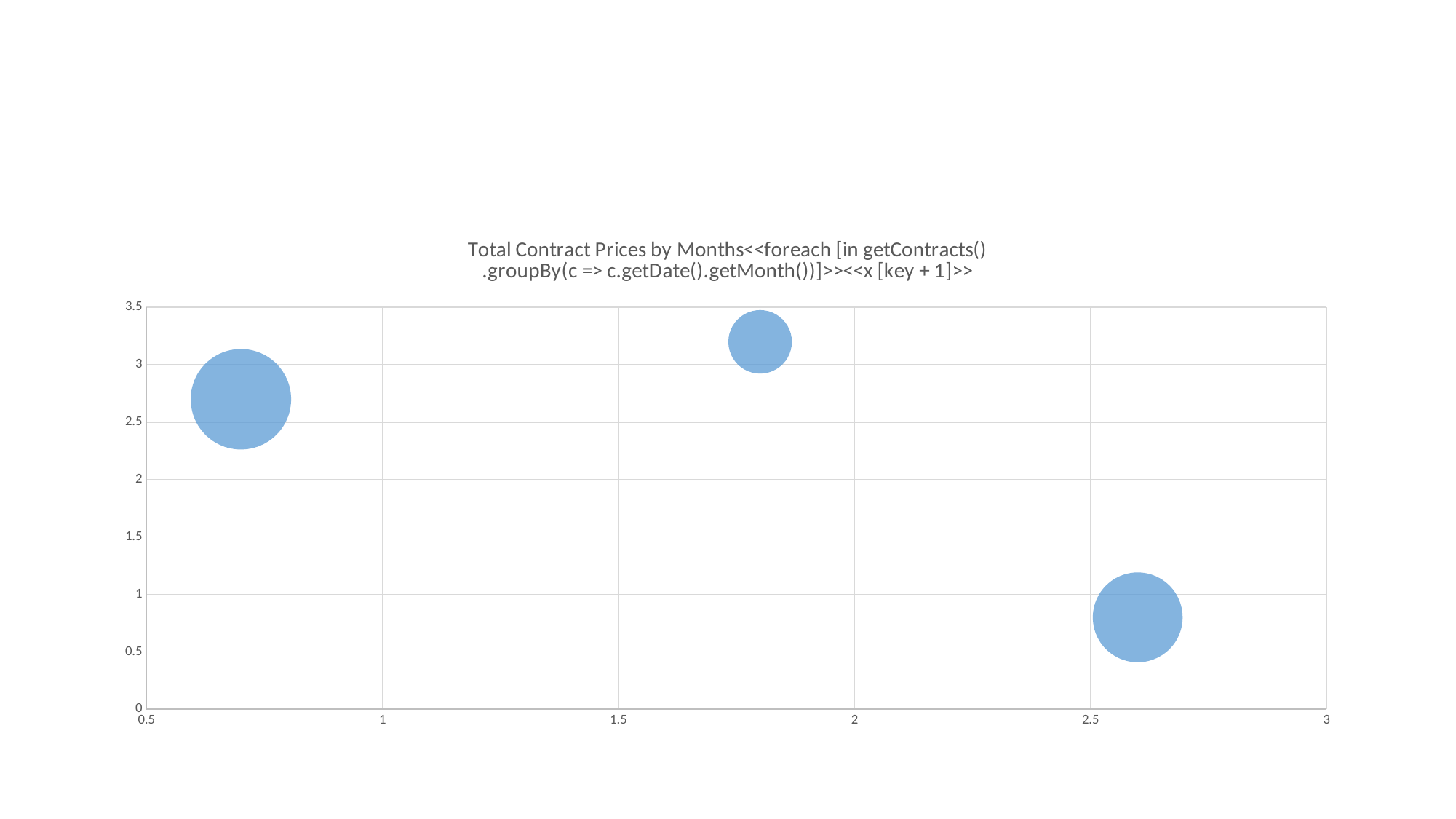

#

### Chart: Total Contract Prices by Months<<foreach [in getContracts()
.groupBy(c => c.getDate().getMonth())]>><<x [key + 1]>>

| Category | Total Contract Price<<y [sum(c => c.getPrice())]>><<size [count()]>> |
|---|---|